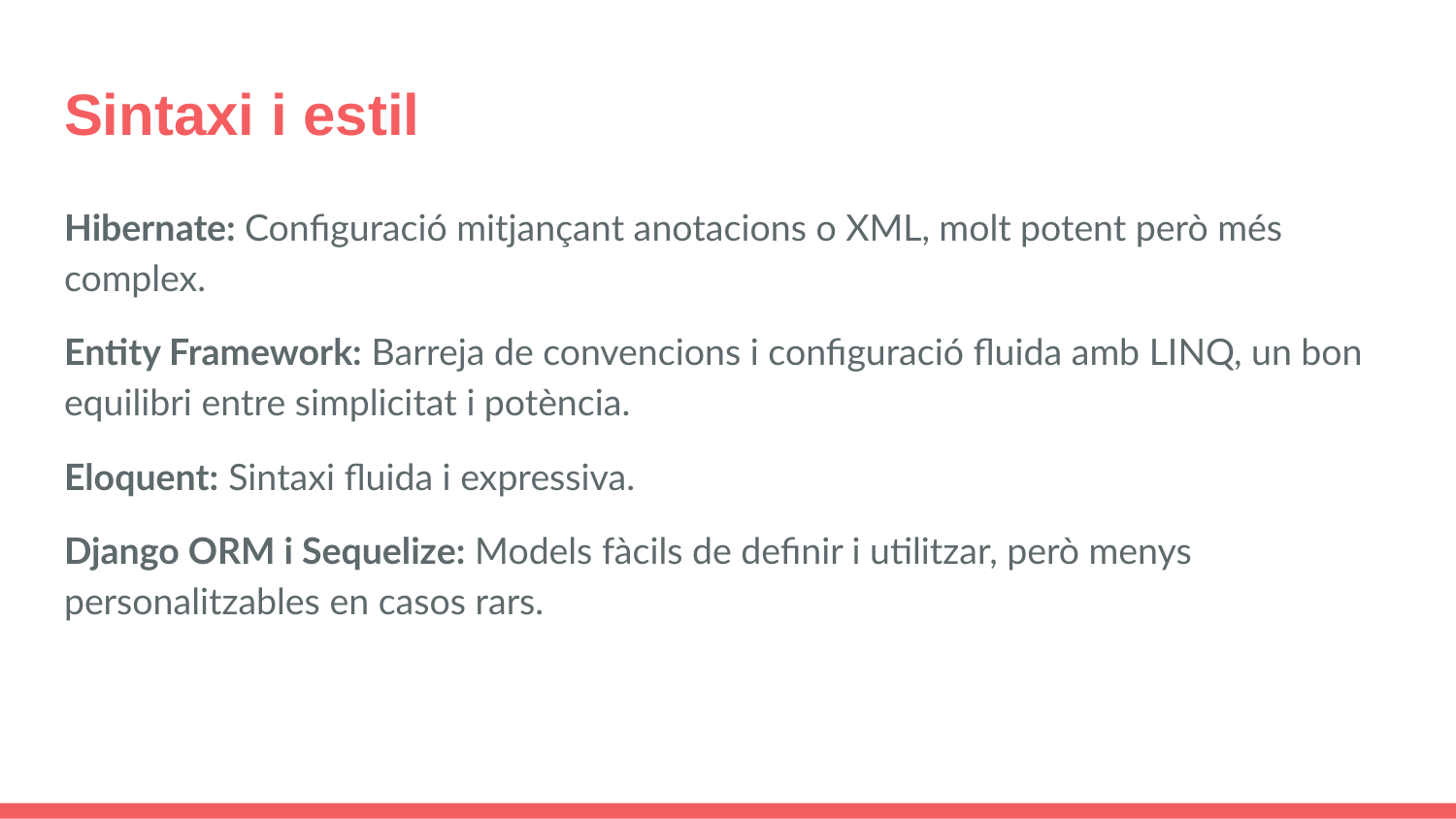

# Sintaxi i estil
Hibernate: Configuració mitjançant anotacions o XML, molt potent però més complex.
Entity Framework: Barreja de convencions i configuració fluida amb LINQ, un bon equilibri entre simplicitat i potència.
Eloquent: Sintaxi fluida i expressiva.
Django ORM i Sequelize: Models fàcils de definir i utilitzar, però menys personalitzables en casos rars.